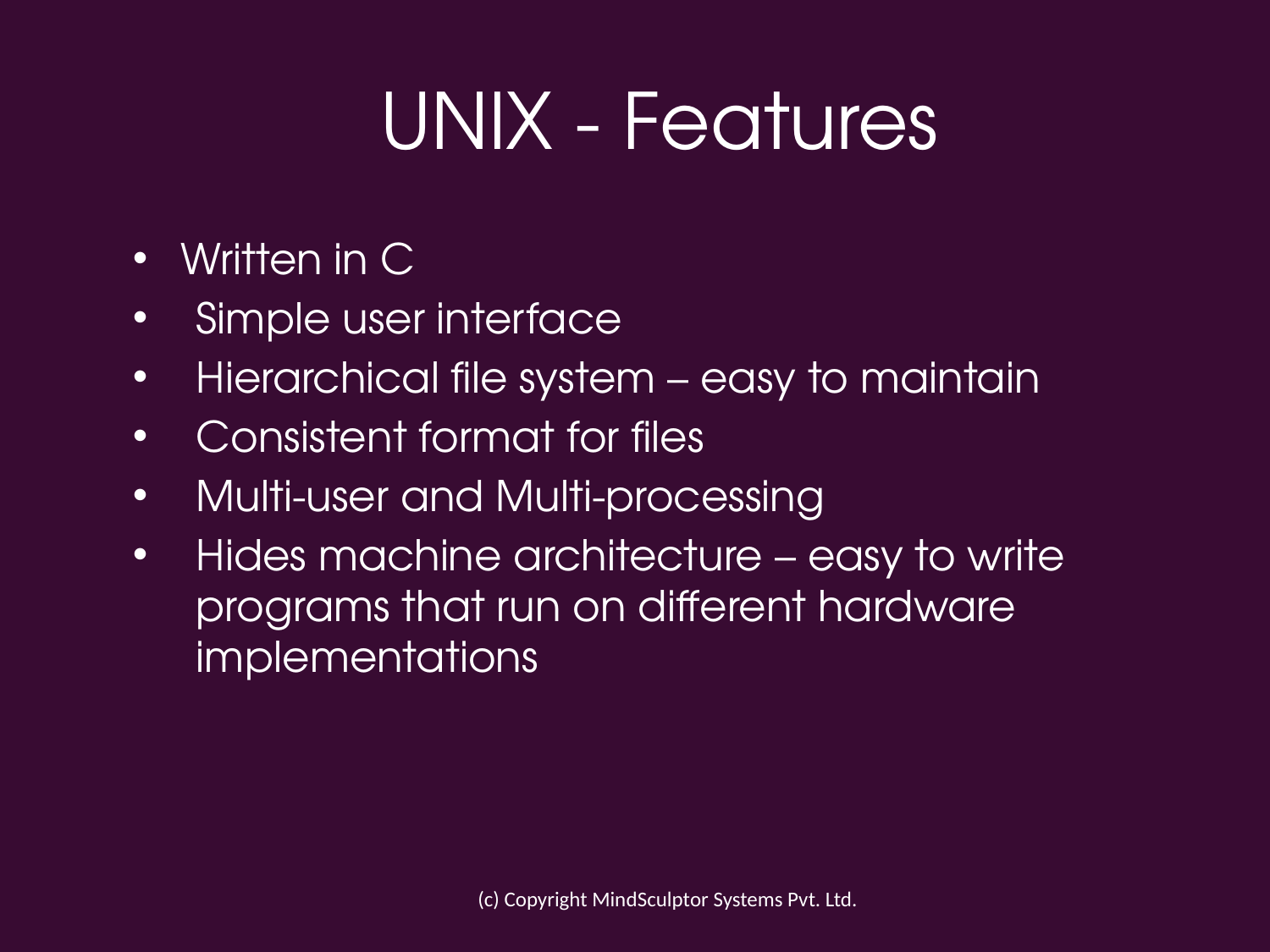

# 1. UNIX - Features
Written in C
Simple user interface
Hierarchical file system – easy to maintain
Consistent format for files
Multi-user and Multi-processing
Hides machine architecture – easy to write programs that run on different hardware implementations

(c) Copyright MindSculptor Systems Pvt. Ltd.